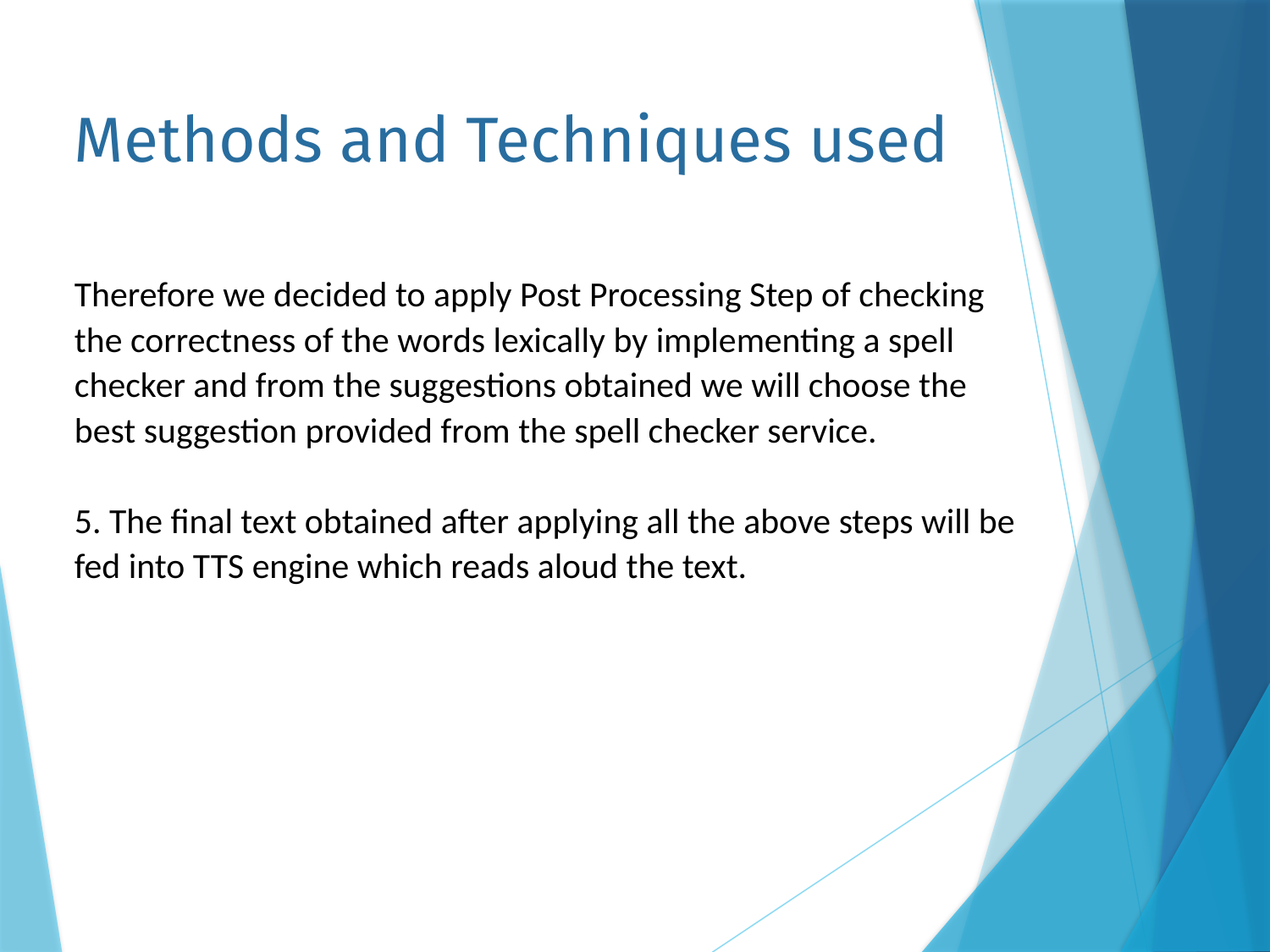

Methods and Techniques used
Therefore we decided to apply Post Processing Step of checking the correctness of the words lexically by implementing a spell checker and from the suggestions obtained we will choose the best suggestion provided from the spell checker service.

5. The final text obtained after applying all the above steps will be fed into TTS engine which reads aloud the text.